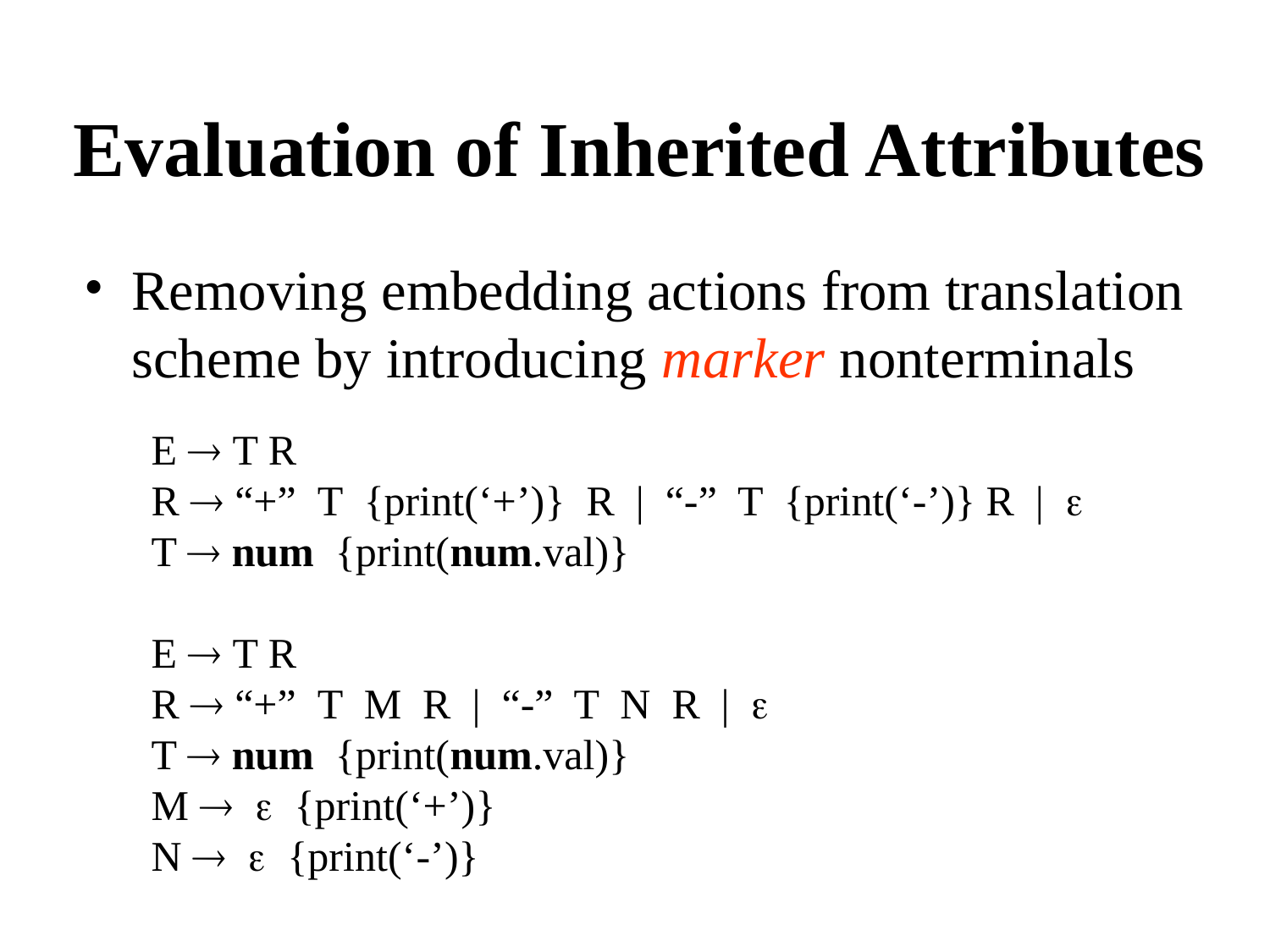

Evaluation of Inherited Attributes
Removing embedding actions from translation scheme by introducing marker nonterminals
E → T R
R → “+”  T  {print(‘+’)}  R  |  “-”  T  {print(‘-’)} R  |  ε
T → num  {print(num.val)}

E → T R
R → “+”  T  M  R  |  “-”  T  N  R  |  ε
T → num  {print(num.val)}
M →  ε  {print(‘+’)}
N →  ε  {print(‘-’)}